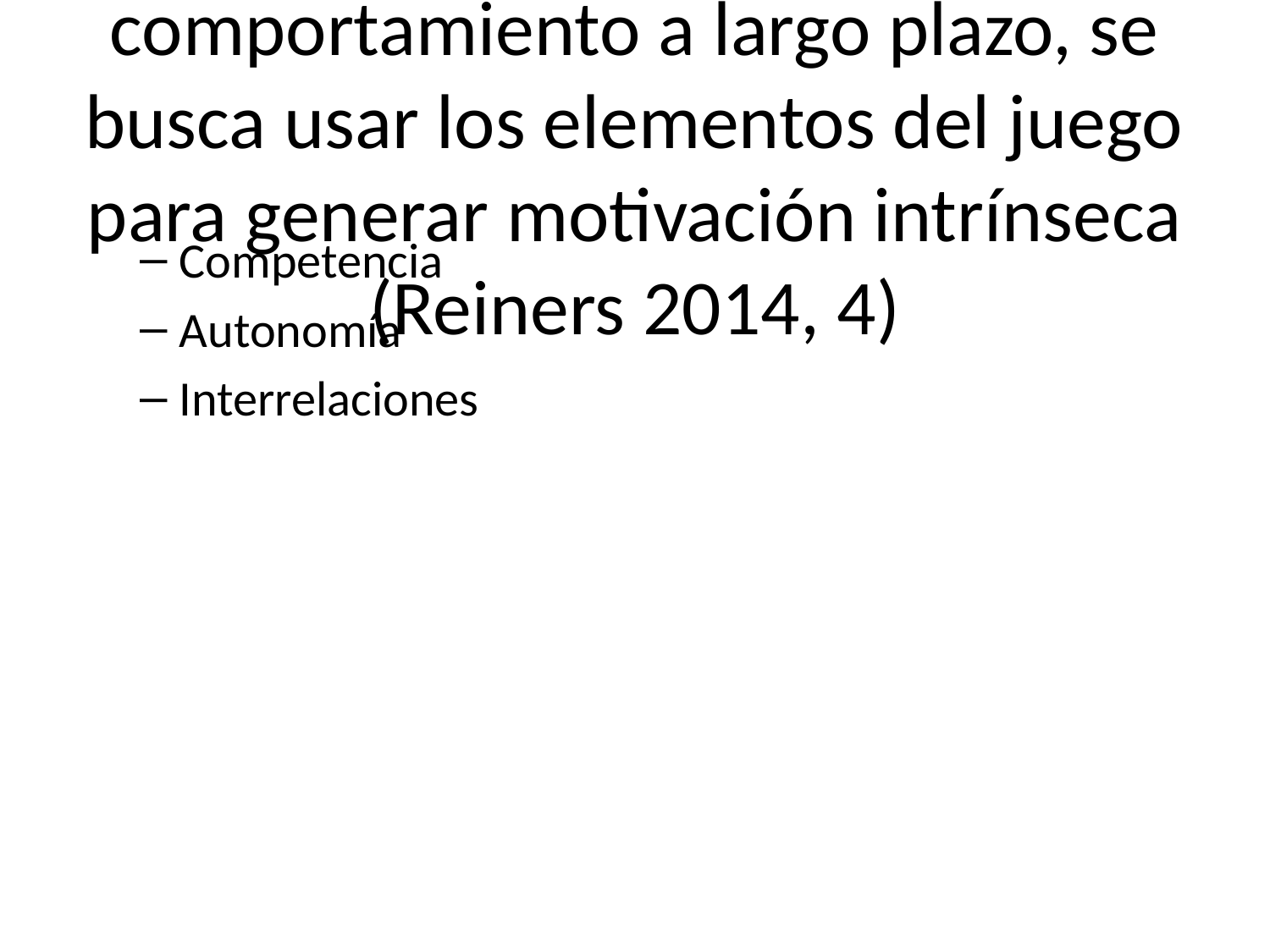

# Si se espera cambiar el comportamiento a largo plazo, se busca usar los elementos del juego para generar motivación intrínseca (Reiners 2014, 4)
Competencia
Autonomía
Interrelaciones